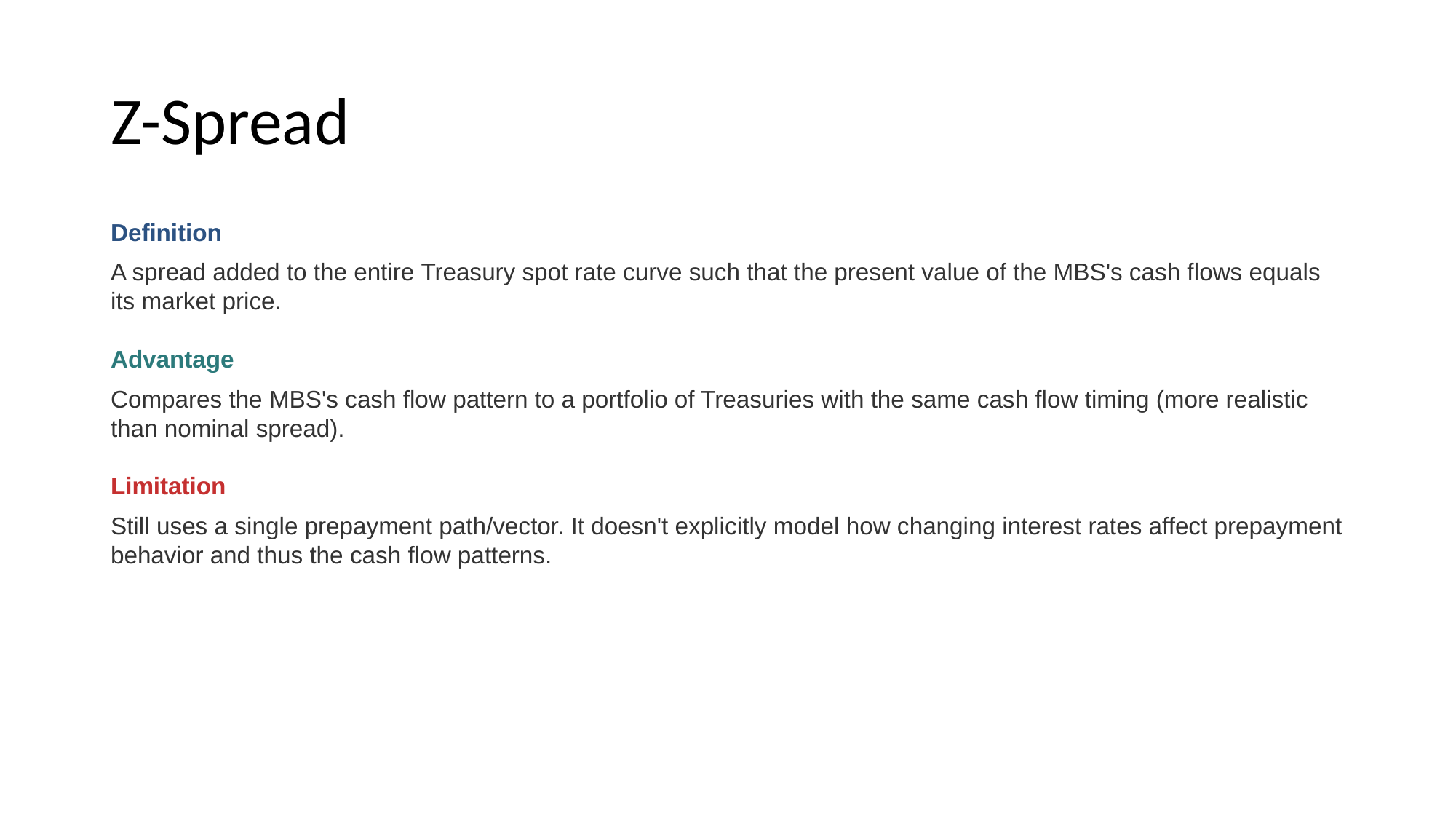

# Z-Spread
Definition
A spread added to the entire Treasury spot rate curve such that the present value of the MBS's cash flows equals its market price.

Advantage
Compares the MBS's cash flow pattern to a portfolio of Treasuries with the same cash flow timing (more realistic than nominal spread).

Limitation
Still uses a single prepayment path/vector. It doesn't explicitly model how changing interest rates affect prepayment behavior and thus the cash flow patterns.